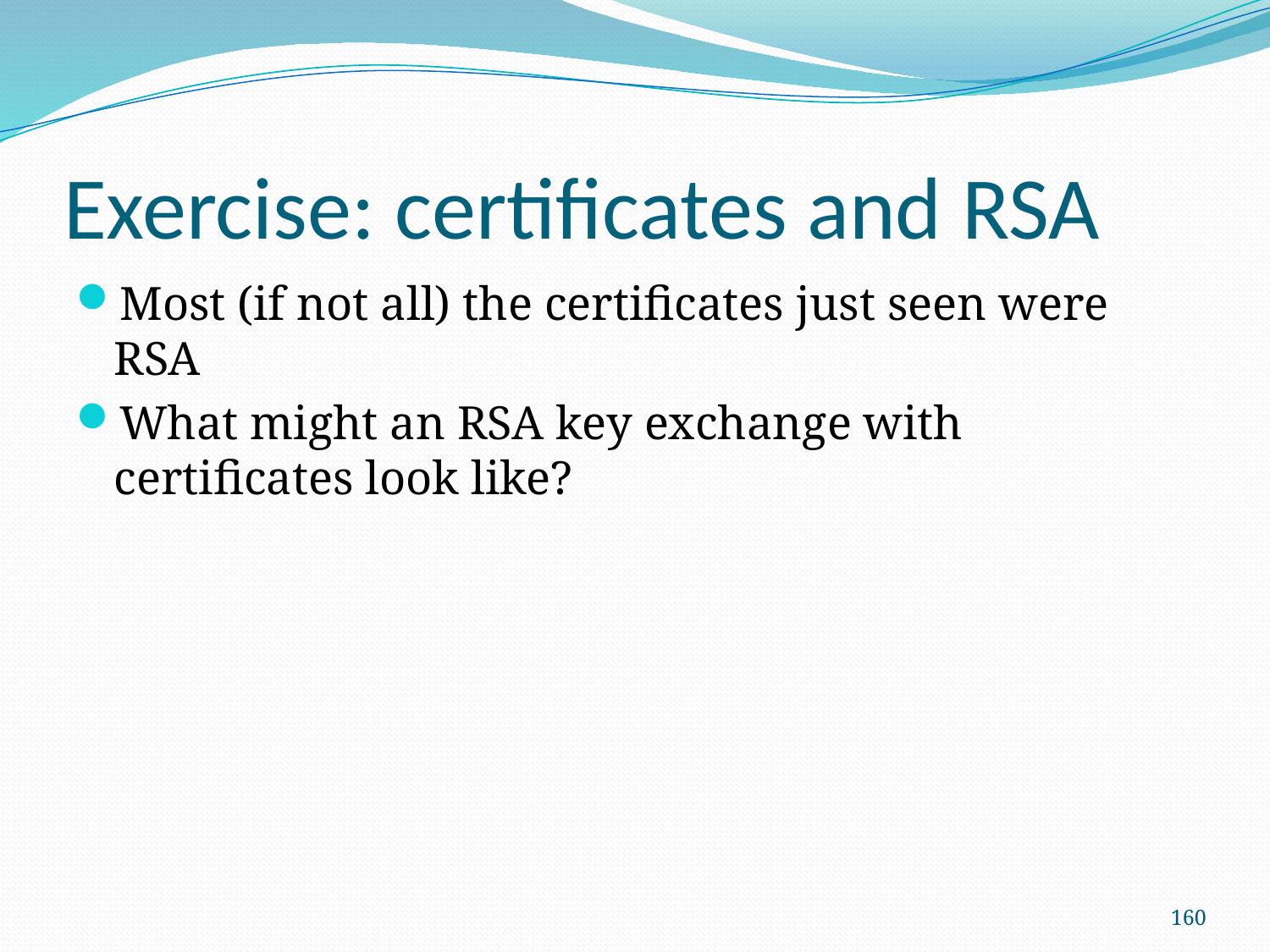

# Exercise: certificates and RSA
Most (if not all) the certificates just seen were RSA
What might an RSA key exchange with certificates look like?
160